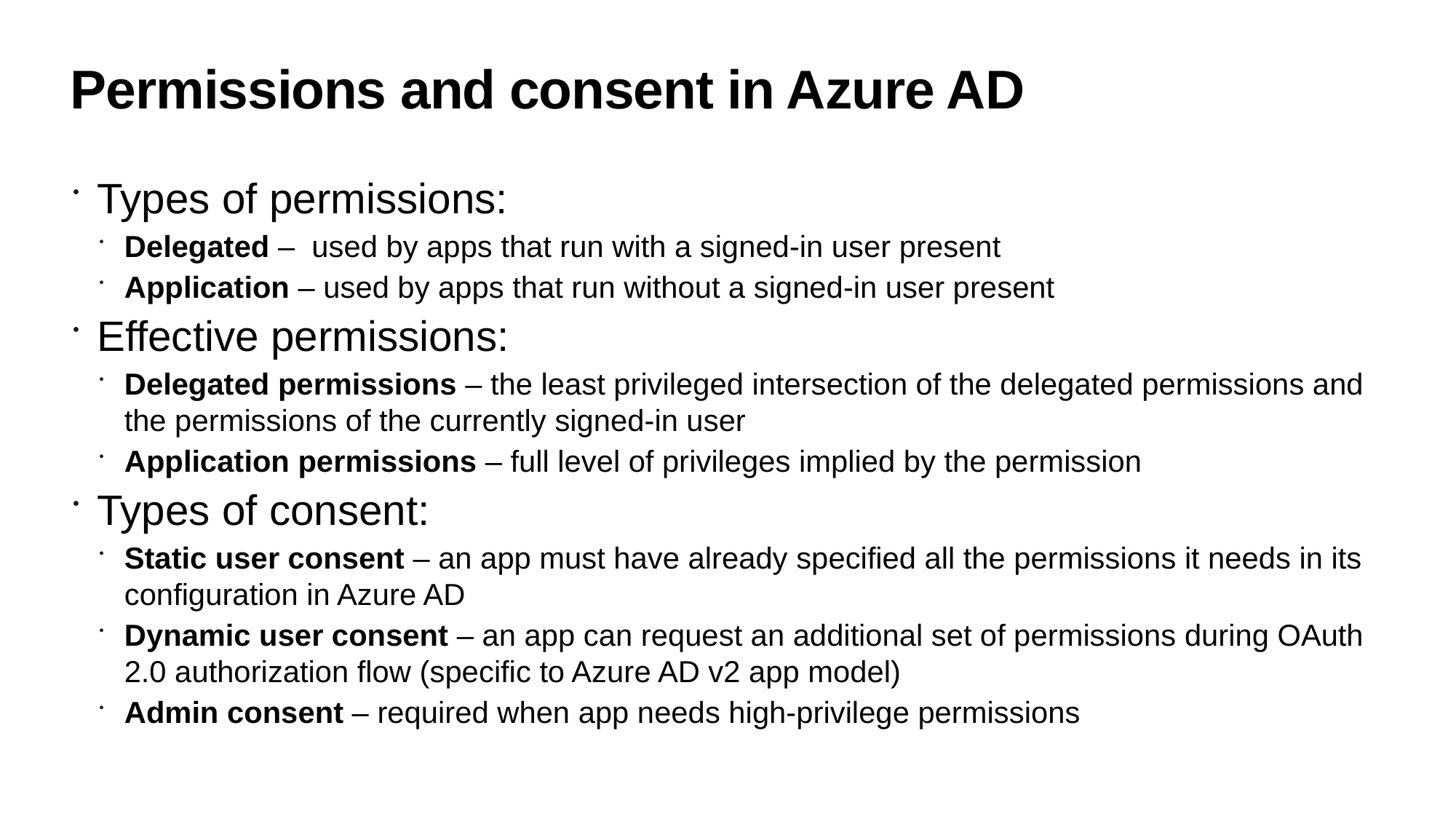

# Permissions and consent in Azure AD
Types of permissions:
Delegated –  used by apps that run with a signed-in user present
Application – used by apps that run without a signed-in user present
Effective permissions:
Delegated permissions – the least privileged intersection of the delegated permissions and the permissions of the currently signed-in user
Application permissions – full level of privileges implied by the permission
Types of consent:
Static user consent – an app must have already specified all the permissions it needs in its configuration in Azure AD
Dynamic user consent – an app can request an additional set of permissions during OAuth 2.0 authorization flow (specific to Azure AD v2 app model)
Admin consent – required when app needs high-privilege permissions